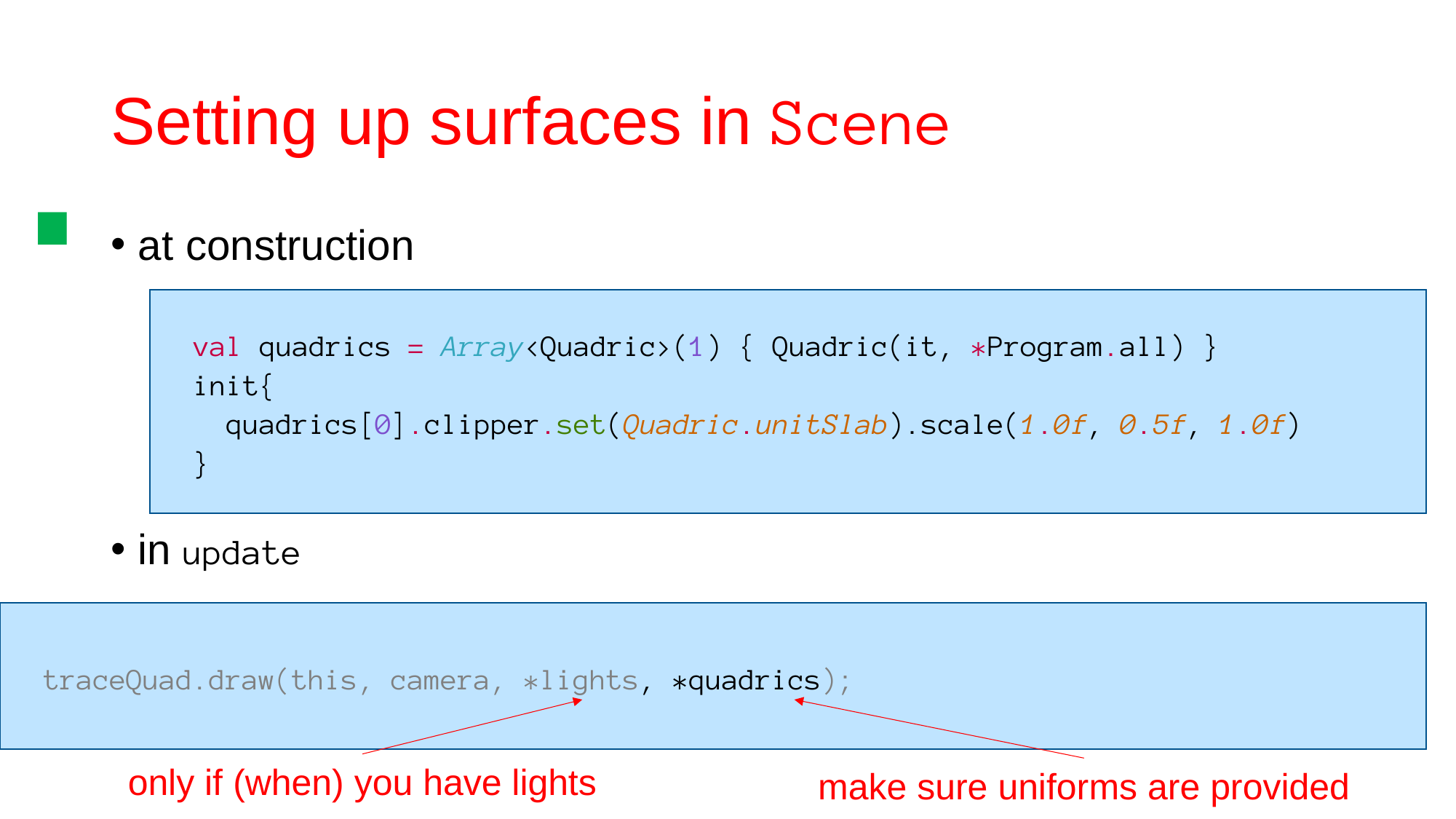

.
# Setting up surfaces in Scene
at construction

in update

  val quadrics = Array<Quadric>(1) { Quadric(it, *Program.all) }
  init{
    quadrics[0].clipper.set(Quadric.unitSlab).scale(1.0f, 0.5f, 1.0f)
  }
  traceQuad.draw(this, camera, *lights, *quadrics);
only if (when) you have lights
make sure uniforms are provided